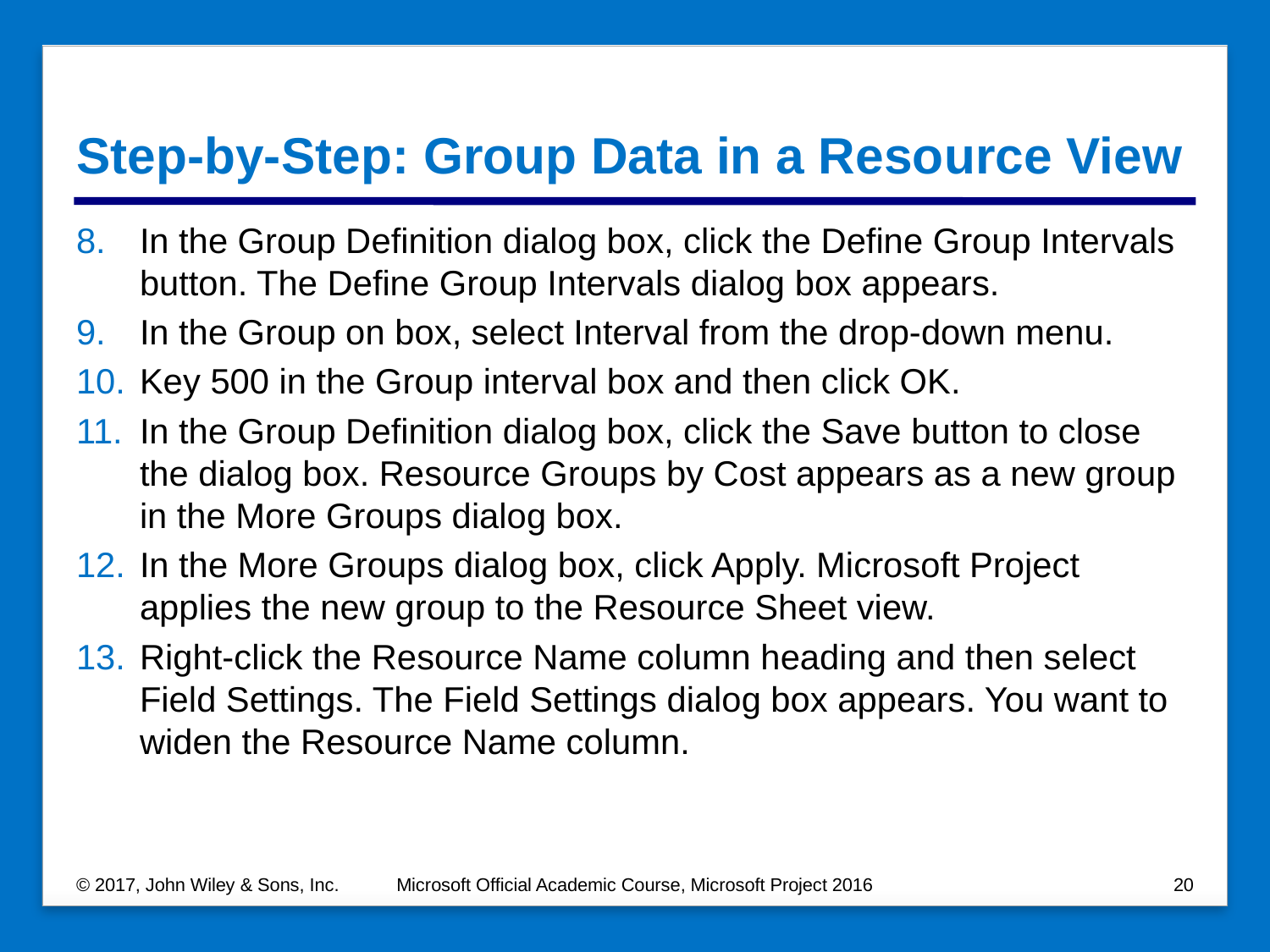

# Step-by-Step: Group Data in a Resource View
In the Group Definition dialog box, click the Define Group Intervals button. The Define Group Intervals dialog box appears.
In the Group on box, select Interval from the drop‐down menu.
Key 500 in the Group interval box and then click OK.
In the Group Definition dialog box, click the Save button to close the dialog box. Resource Groups by Cost appears as a new group in the More Groups dialog box.
In the More Groups dialog box, click Apply. Microsoft Project applies the new group to the Resource Sheet view.
Right‐click the Resource Name column heading and then select Field Settings. The Field Settings dialog box appears. You want to widen the Resource Name column.
© 2017, John Wiley & Sons, Inc.
Microsoft Official Academic Course, Microsoft Project 2016
20